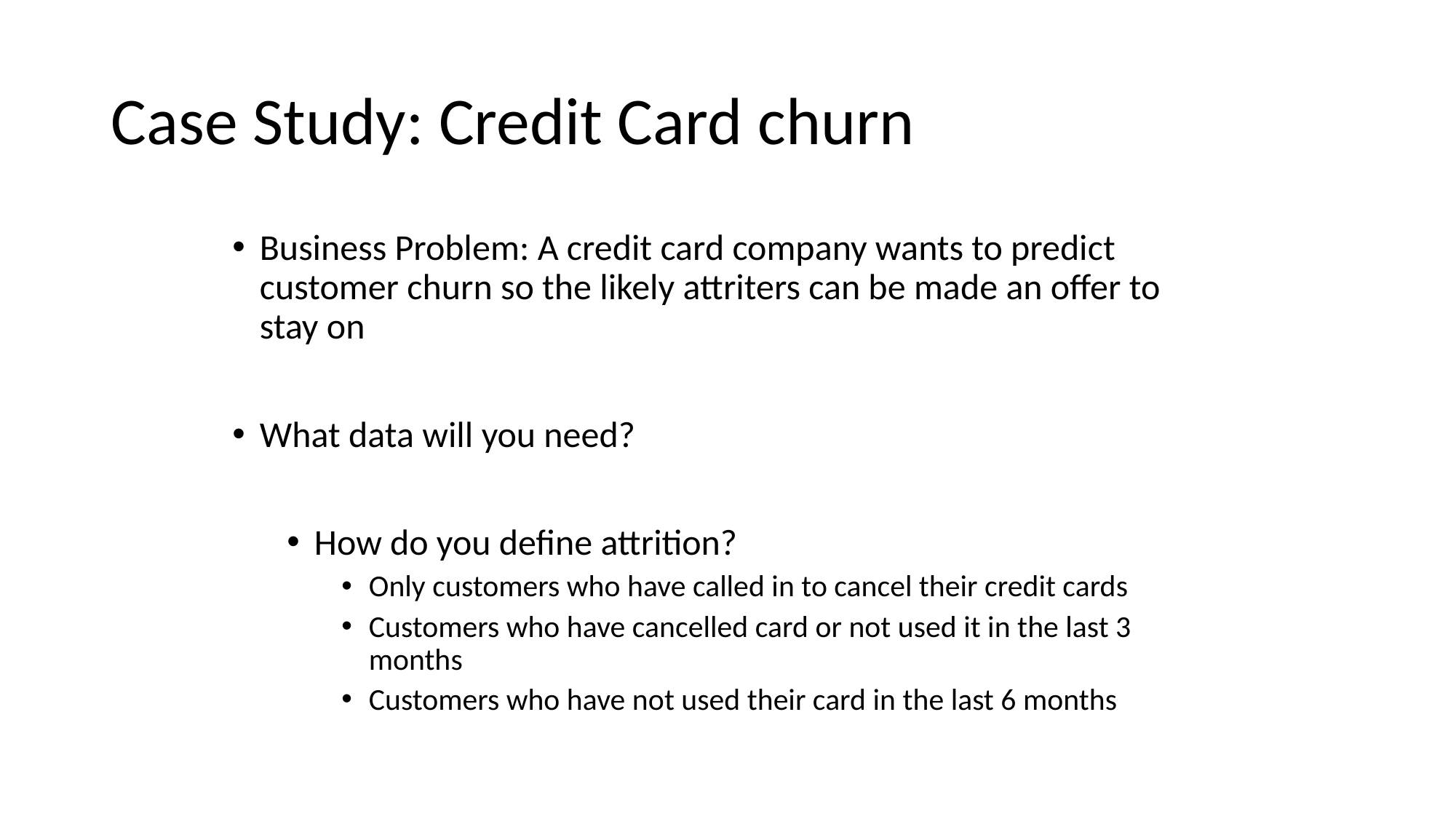

# Case Study: Credit Card churn
Business Problem: A credit card company wants to predict customer churn so the likely attriters can be made an offer to stay on

What data will you need?

How do you define attrition?
Only customers who have called in to cancel their credit cards
Customers who have cancelled card or not used it in the last 3 months
Customers who have not used their card in the last 6 months